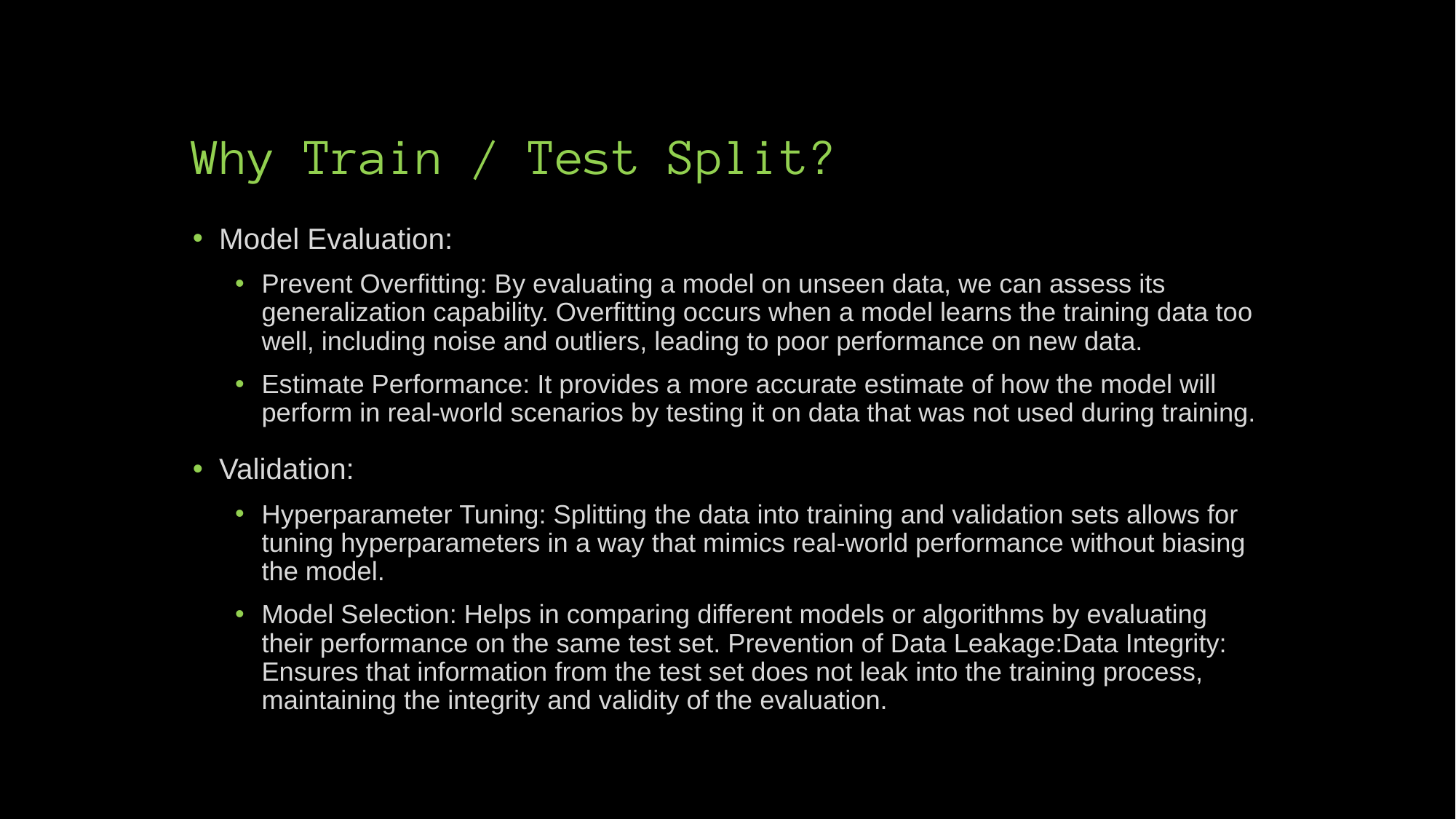

# Why Train / Test Split?
Model Evaluation:
Prevent Overfitting: By evaluating a model on unseen data, we can assess its generalization capability. Overfitting occurs when a model learns the training data too well, including noise and outliers, leading to poor performance on new data.
Estimate Performance: It provides a more accurate estimate of how the model will perform in real-world scenarios by testing it on data that was not used during training.
Validation:
Hyperparameter Tuning: Splitting the data into training and validation sets allows for tuning hyperparameters in a way that mimics real-world performance without biasing the model.
Model Selection: Helps in comparing different models or algorithms by evaluating their performance on the same test set. Prevention of Data Leakage:Data Integrity: Ensures that information from the test set does not leak into the training process, maintaining the integrity and validity of the evaluation.